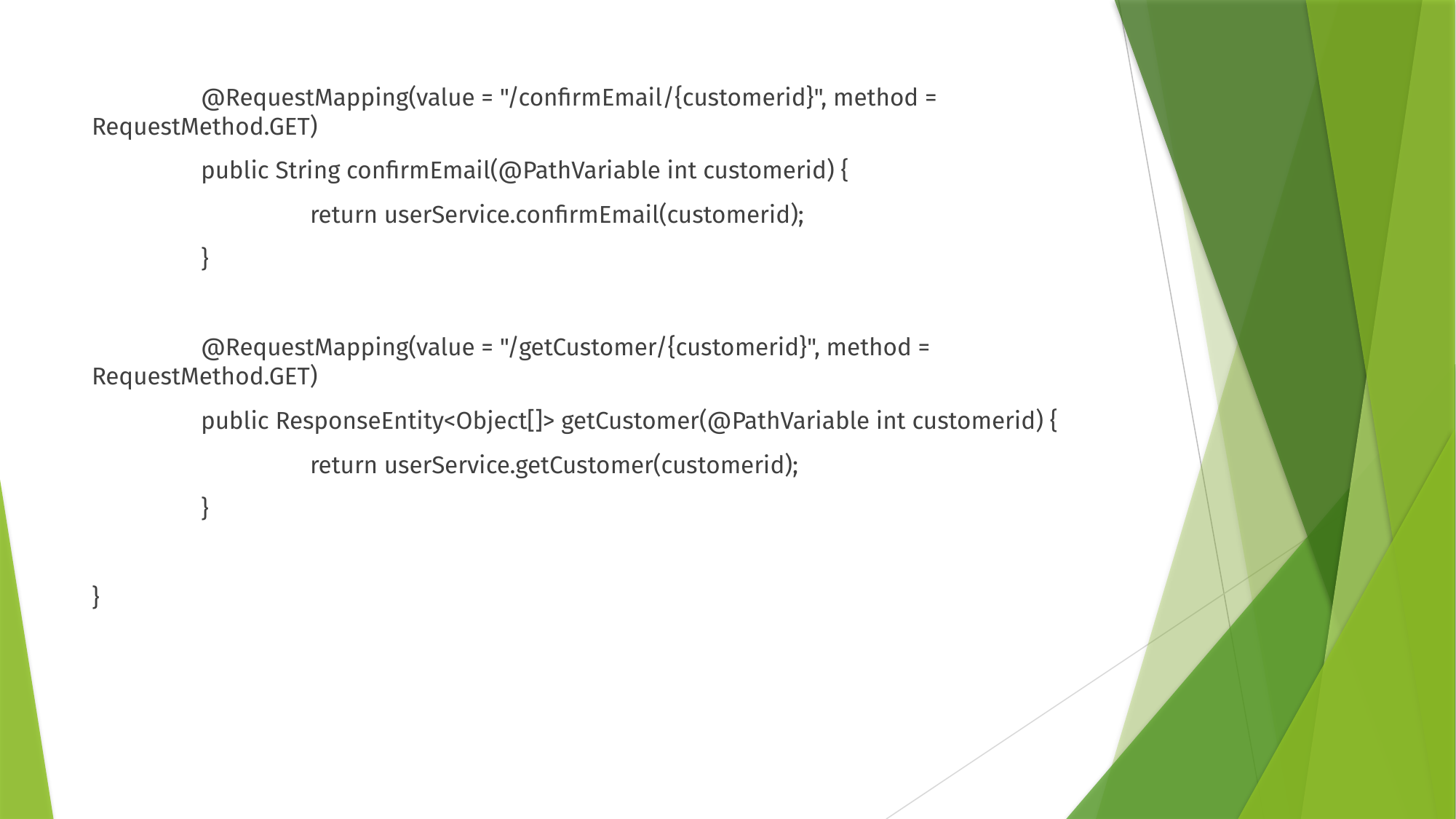

@RequestMapping(value = "/confirmEmail/{customerid}", method = RequestMethod.GET)
	public String confirmEmail(@PathVariable int customerid) {
		return userService.confirmEmail(customerid);
	}

	@RequestMapping(value = "/getCustomer/{customerid}", method = RequestMethod.GET)
	public ResponseEntity<Object[]> getCustomer(@PathVariable int customerid) {
		return userService.getCustomer(customerid);
	}

}